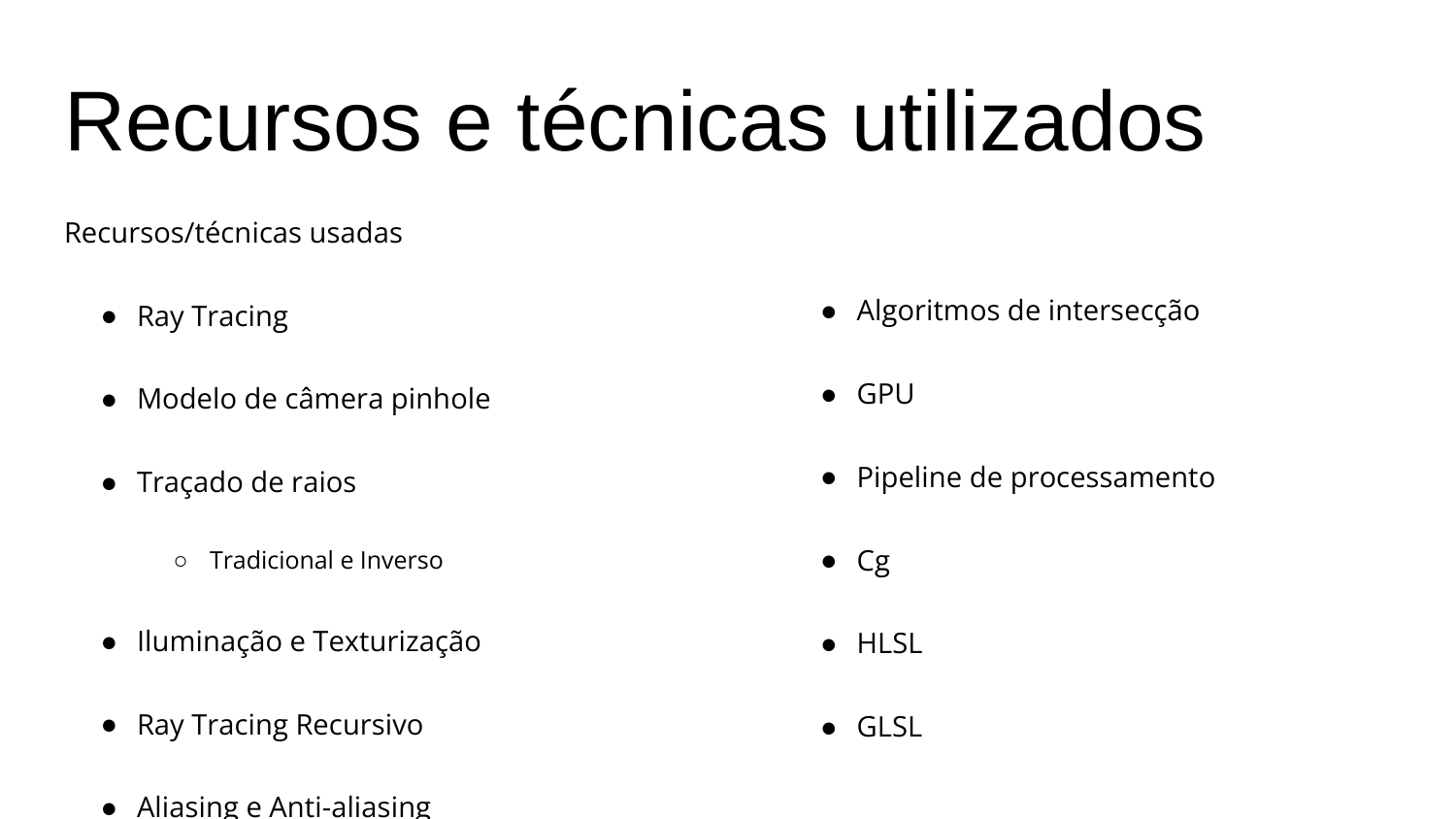

# Recursos e técnicas utilizados
Recursos/técnicas usadas
Ray Tracing
Modelo de câmera pinhole
Traçado de raios
Tradicional e Inverso
Iluminação e Texturização
Ray Tracing Recursivo
Aliasing e Anti-aliasing

Algoritmos de intersecção
GPU
Pipeline de processamento
Cg
HLSL
GLSL